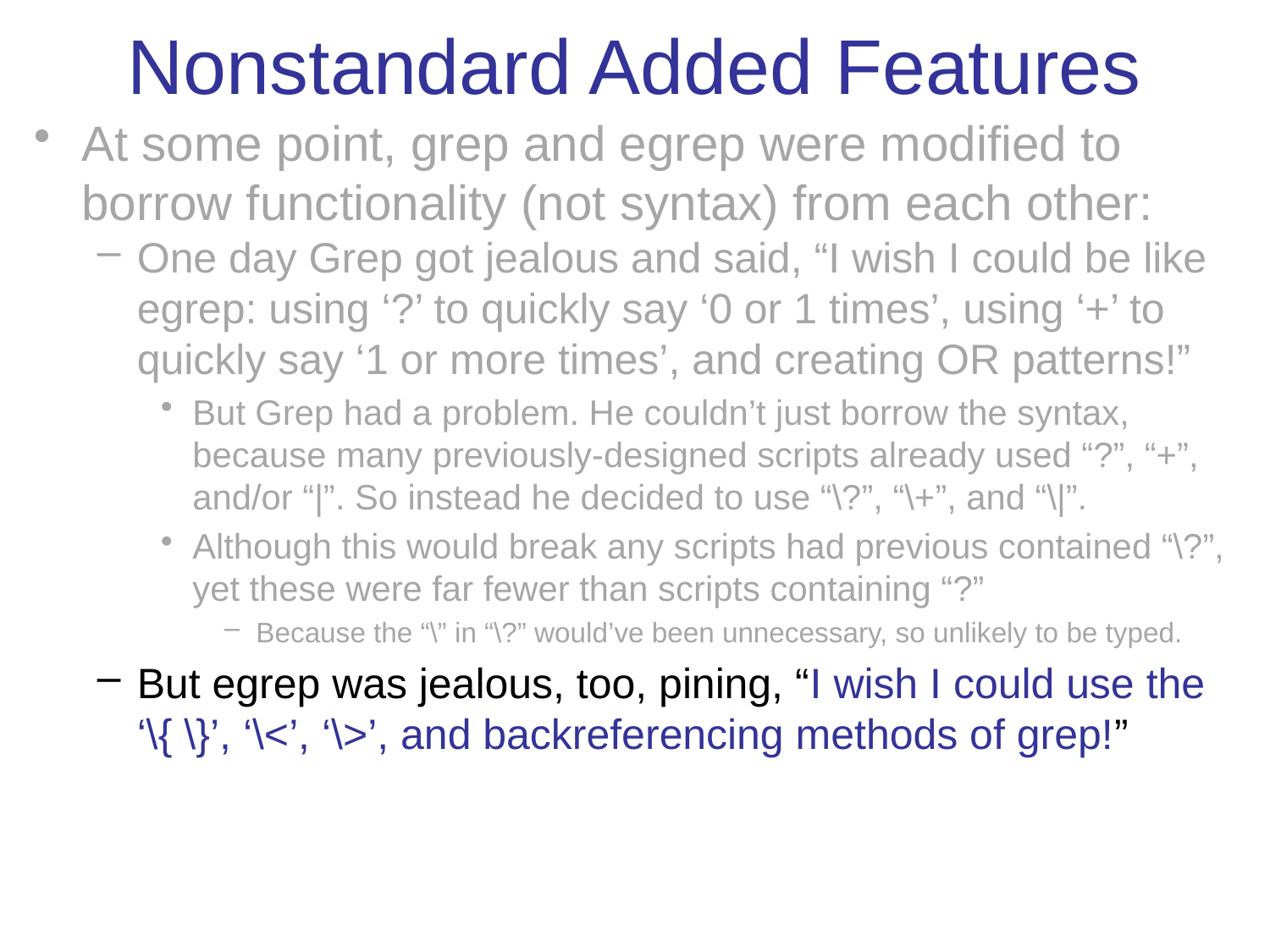

# Nonstandard Added Features
At some point, grep and egrep were modified to borrow functionality (not syntax) from each other:
One day Grep got jealous and said, “I wish I could be like egrep: using ‘?’ to quickly say ‘0 or 1 times’, using ‘+’ to quickly say ‘1 or more times’, and creating OR patterns!”
But Grep had a problem. He couldn’t just borrow the syntax, because many previously-designed scripts already used “?”, “+”, and/or “|”. So instead he decided to use “\?”, “\+”, and “\|”.
Although this would break any scripts had previous contained “\?”, yet these were far fewer than scripts containing “?”
Because the “\” in “\?” would’ve been unnecessary, so unlikely to be typed.
But egrep was jealous, too, pining, “I wish I could use the ‘\{ \}’, ‘\<’, ‘\>’, and backreferencing methods of grep!”
Egrep’s solution was varied:
Since “(“ and “)” were already defined, use them for backreferencing too.
Use the same “\<“,“\>”, “\1”, “\2”, … “\9” symbols as grep uses.
Use the “{” and “}” symbols in place of grep’s “\{“ and “\}” symbols.